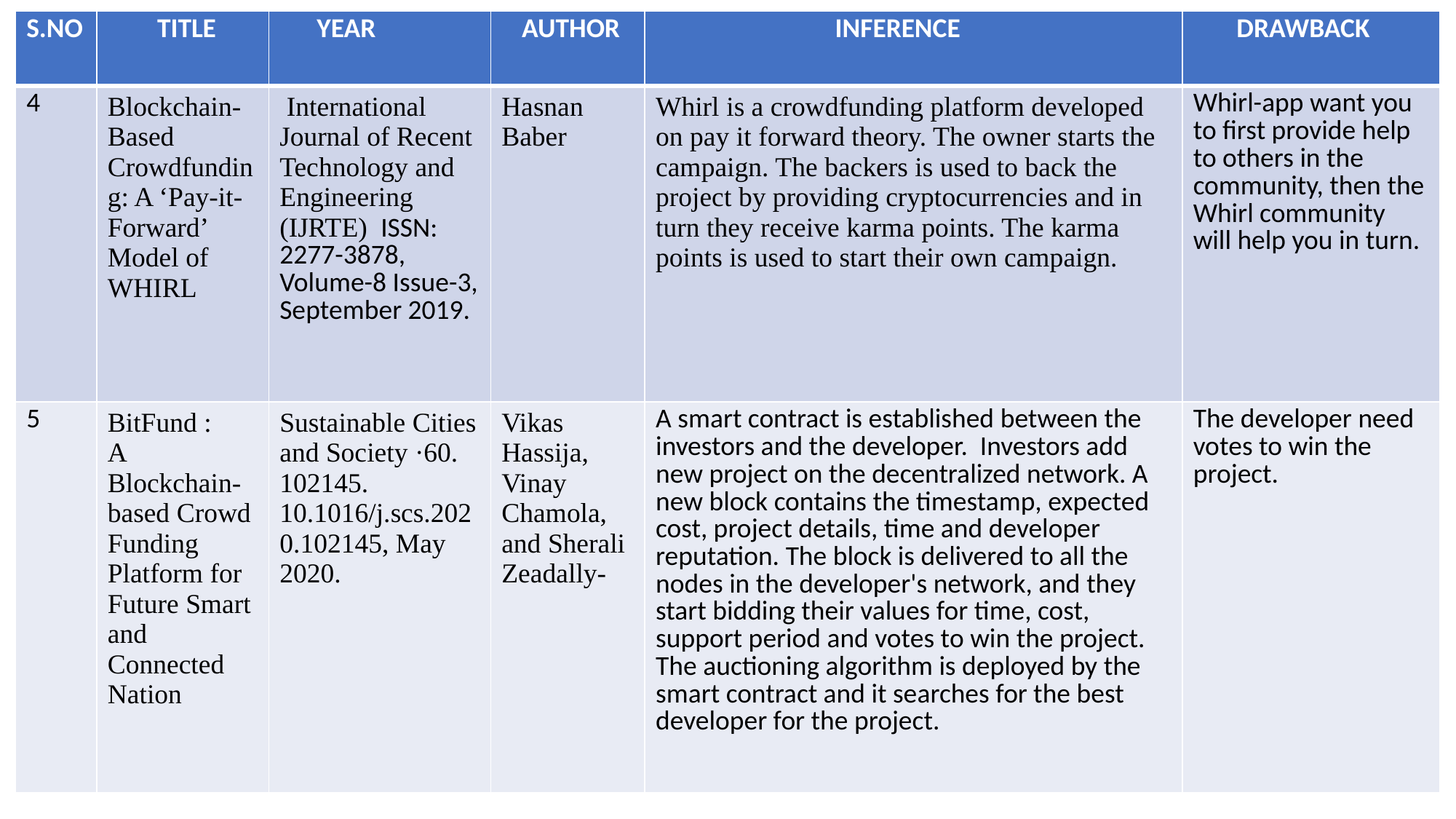

| S.NO | TITLE | YEAR | AUTHOR | INFERENCE | DRAWBACK |
| --- | --- | --- | --- | --- | --- |
| 4 | Blockchain-Based Crowdfunding: A ‘Pay-it-Forward’ Model of WHIRL | International Journal of Recent Technology and Engineering (IJRTE) ISSN: 2277-3878, Volume-8 Issue-3, September 2019. | Hasnan Baber | Whirl is a crowdfunding platform developed on pay it forward theory. The owner starts the campaign. The backers is used to back the project by providing cryptocurrencies and in turn they receive karma points. The karma points is used to start their own campaign. | Whirl-app want you to first provide help to others in the community, then the Whirl community will help you in turn. |
| 5 | BitFund : A Blockchain-based Crowd Funding Platform for Future Smart and Connected Nation | Sustainable Cities and Society ·60. 102145. 10.1016/j.scs.2020.102145, May 2020. | Vikas Hassija, Vinay Chamola, and Sherali Zeadally- | A smart contract is established between the investors and the developer. Investors add new project on the decentralized network. A new block contains the timestamp, expected cost, project details, time and developer reputation. The block is delivered to all the nodes in the developer's network, and they start bidding their values for time, cost, support period and votes to win the project. The auctioning algorithm is deployed by the smart contract and it searches for the best developer for the project. | The developer need votes to win the project. |